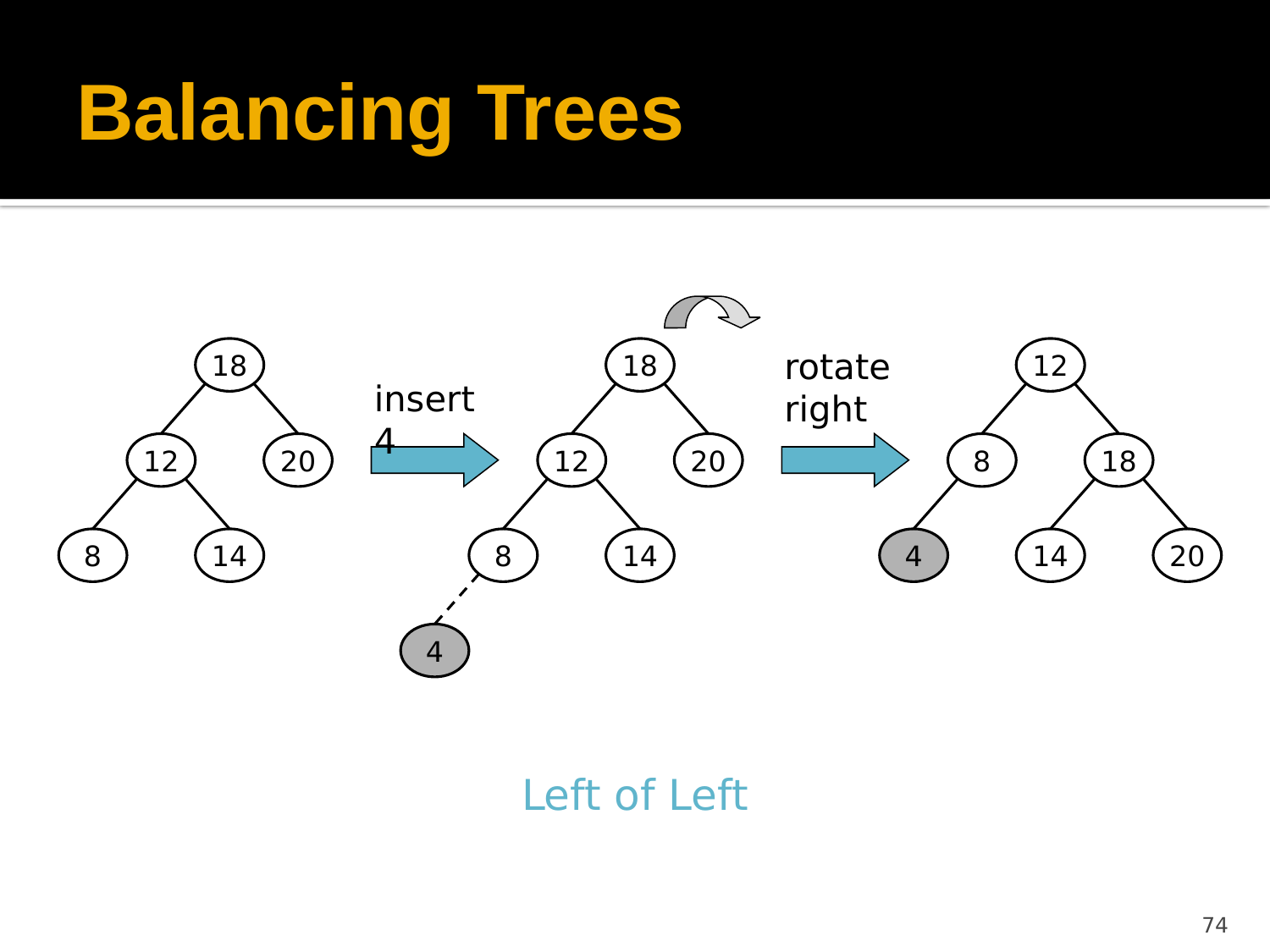

# Balancing Trees

18
18
rotate
right
12
insert 4
12
20

12
20

8
18
8
14
8
14
4
14
20
4
Left of Left
74